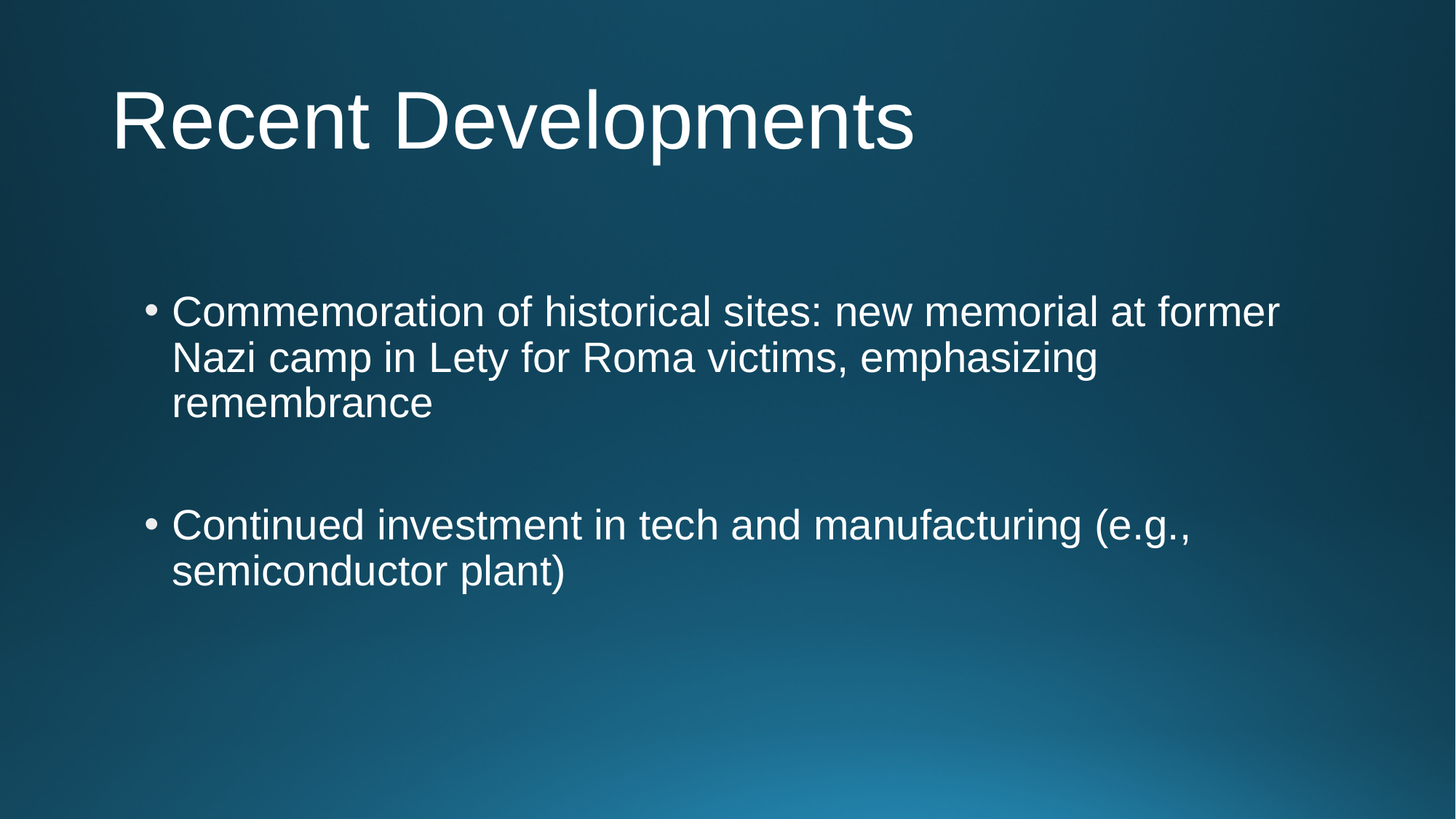

# Recent Developments

Commemoration of historical sites: new memorial at former Nazi camp in Lety for Roma victims, emphasizing remembrance

Continued investment in tech and manufacturing (e.g., semiconductor plant)